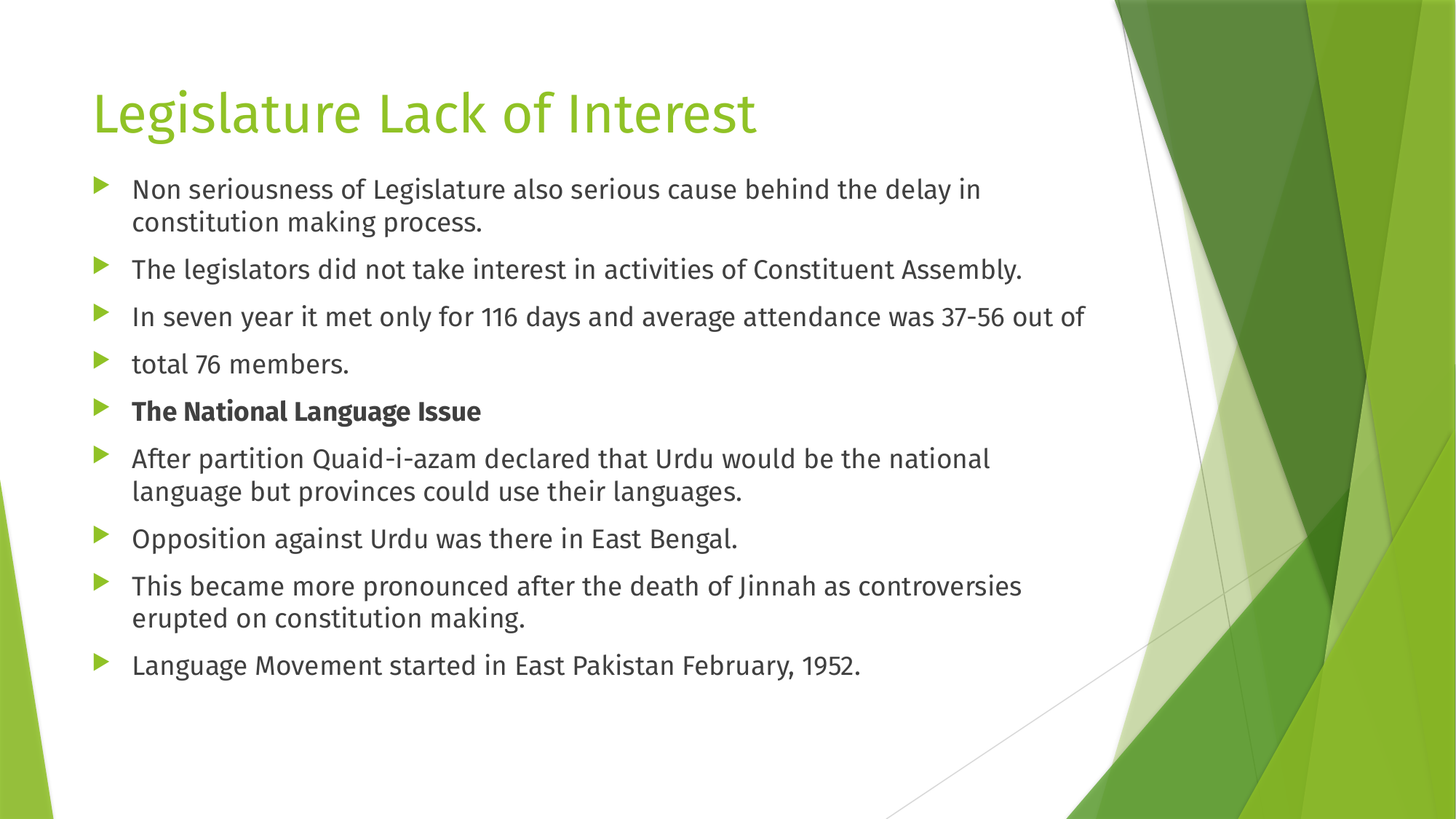

# Legislature Lack of Interest
Non seriousness of Legislature also serious cause behind the delay in constitution making process.
The legislators did not take interest in activities of Constituent Assembly.
In seven year it met only for 116 days and average attendance was 37-56 out of
total 76 members.
The National Language Issue
After partition Quaid-i-azam declared that Urdu would be the national language but provinces could use their languages.
Opposition against Urdu was there in East Bengal.
This became more pronounced after the death of Jinnah as controversies erupted on constitution making.
Language Movement started in East Pakistan February, 1952.